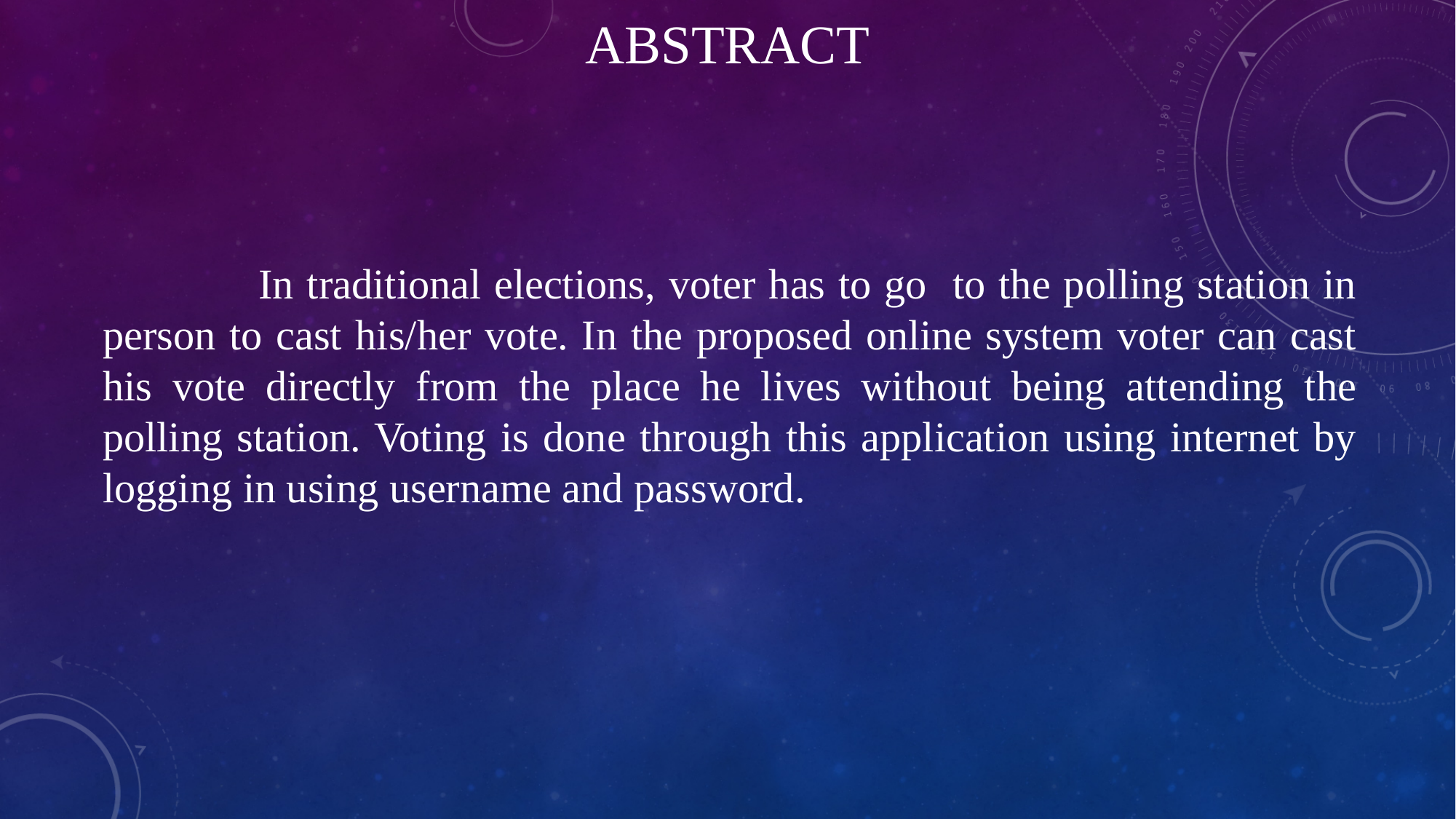

# ABSTRACT
            In traditional elections, voter has to go  to the polling station in person to cast his/her vote. In the proposed online system voter can cast his vote directly from the place he lives without being attending the polling station. Voting is done through this application using internet by logging in using username and password.